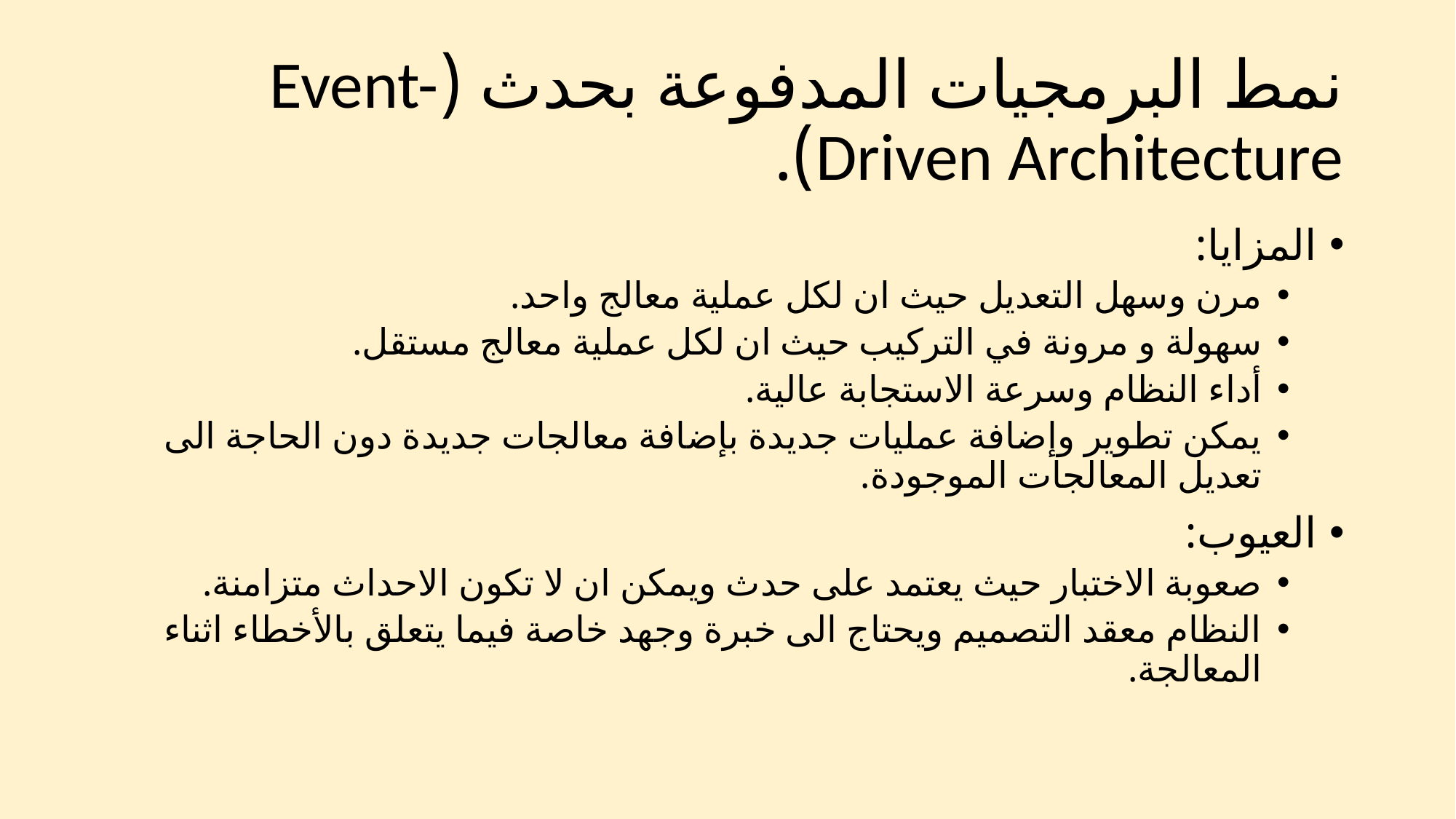

# نمط البرمجيات المدفوعة بحدث (Event-Driven Architecture).
المزايا:
مرن وسهل التعديل حيث ان لكل عملية معالج واحد.
سهولة و مرونة في التركيب حيث ان لكل عملية معالج مستقل.
أداء النظام وسرعة الاستجابة عالية.
يمكن تطوير وإضافة عمليات جديدة بإضافة معالجات جديدة دون الحاجة الى تعديل المعالجات الموجودة.
العيوب:
صعوبة الاختبار حيث يعتمد على حدث ويمكن ان لا تكون الاحداث متزامنة.
النظام معقد التصميم ويحتاج الى خبرة وجهد خاصة فيما يتعلق بالأخطاء اثناء المعالجة.